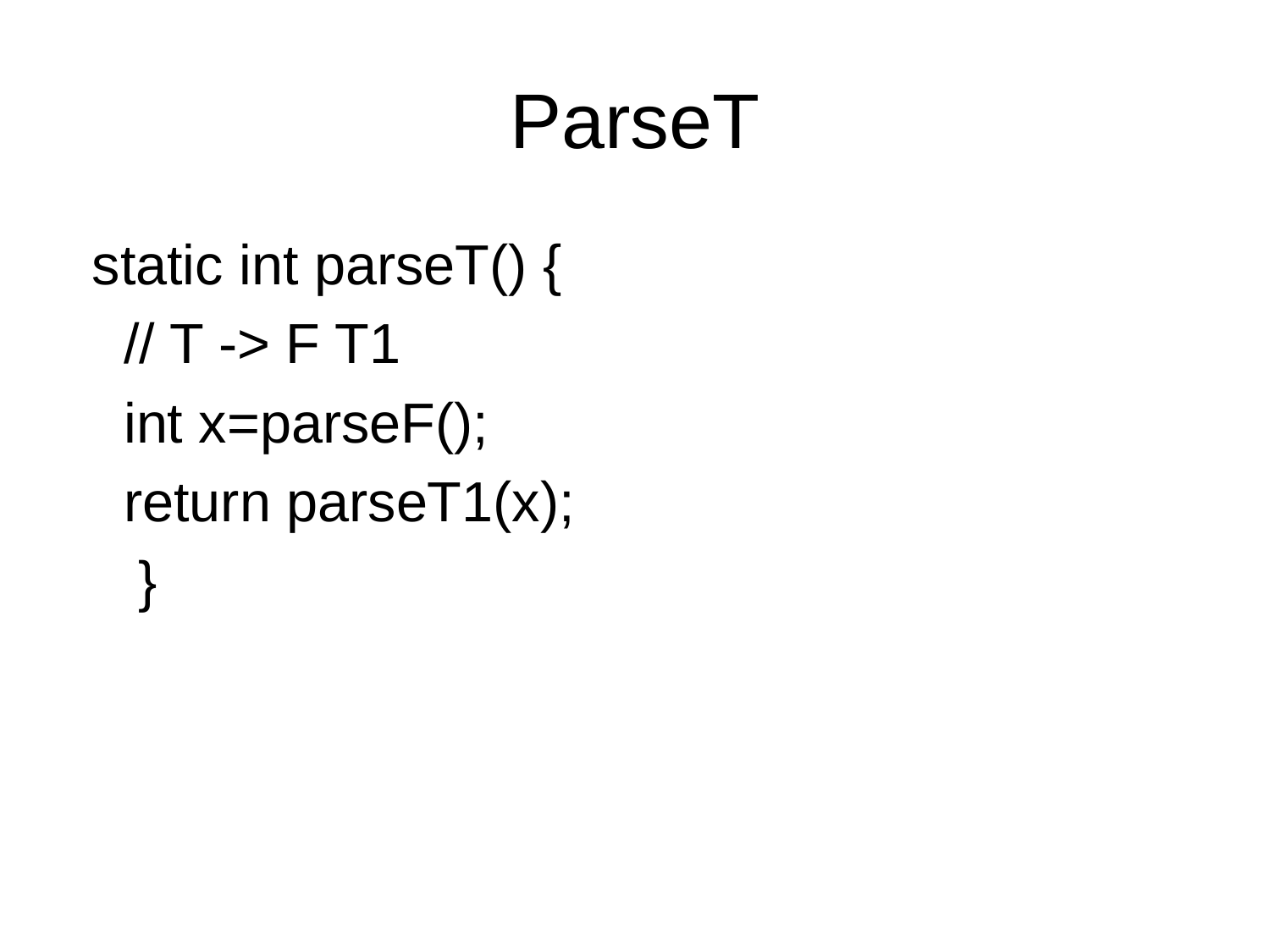

# ParseT
 static int parseT() {
	// T -> F T1
	int x=parseF();
	return parseT1(x);
    }